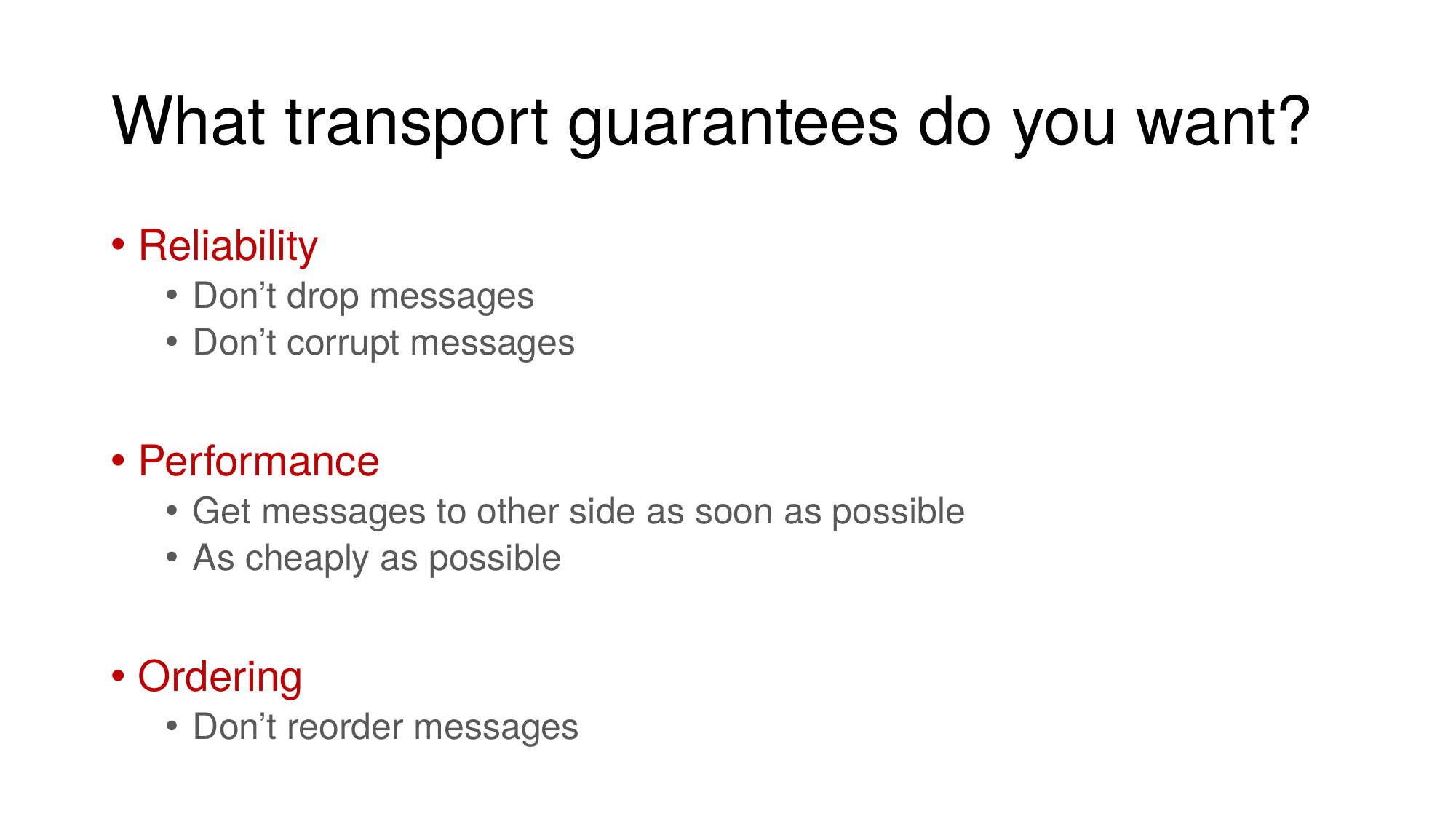

# What transport guarantees do you want?
Reliability
Don’t drop messages
Don’t corrupt messages

Performance
Get messages to other side as soon as possible
As cheaply as possible

Ordering
Don’t reorder messages